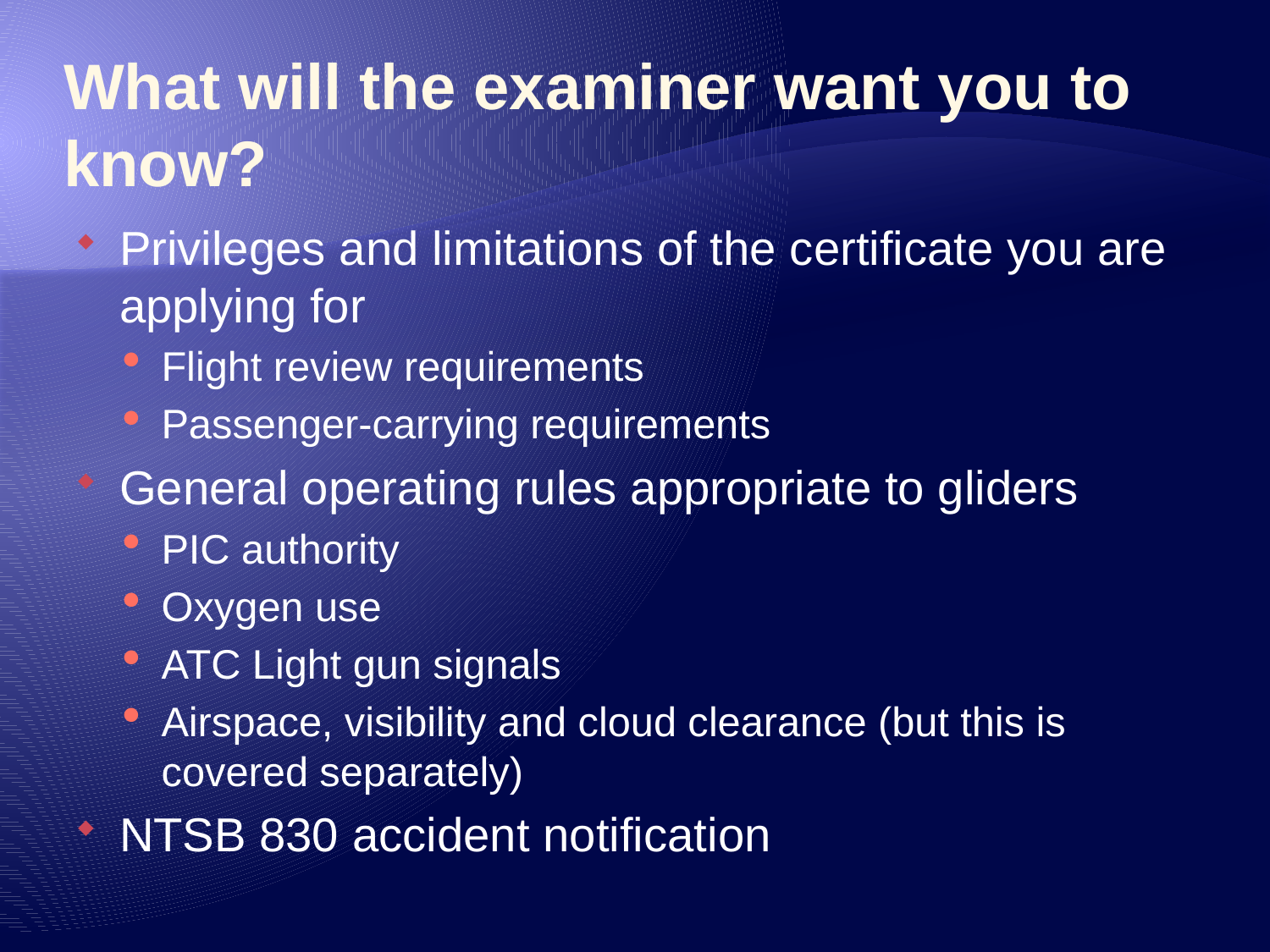

# What will the examiner want you to know?
Privileges and limitations of the certificate you are applying for
Flight review requirements
Passenger-carrying requirements
General operating rules appropriate to gliders
PIC authority
Oxygen use
ATC Light gun signals
Airspace, visibility and cloud clearance (but this is covered separately)
NTSB 830 accident notification